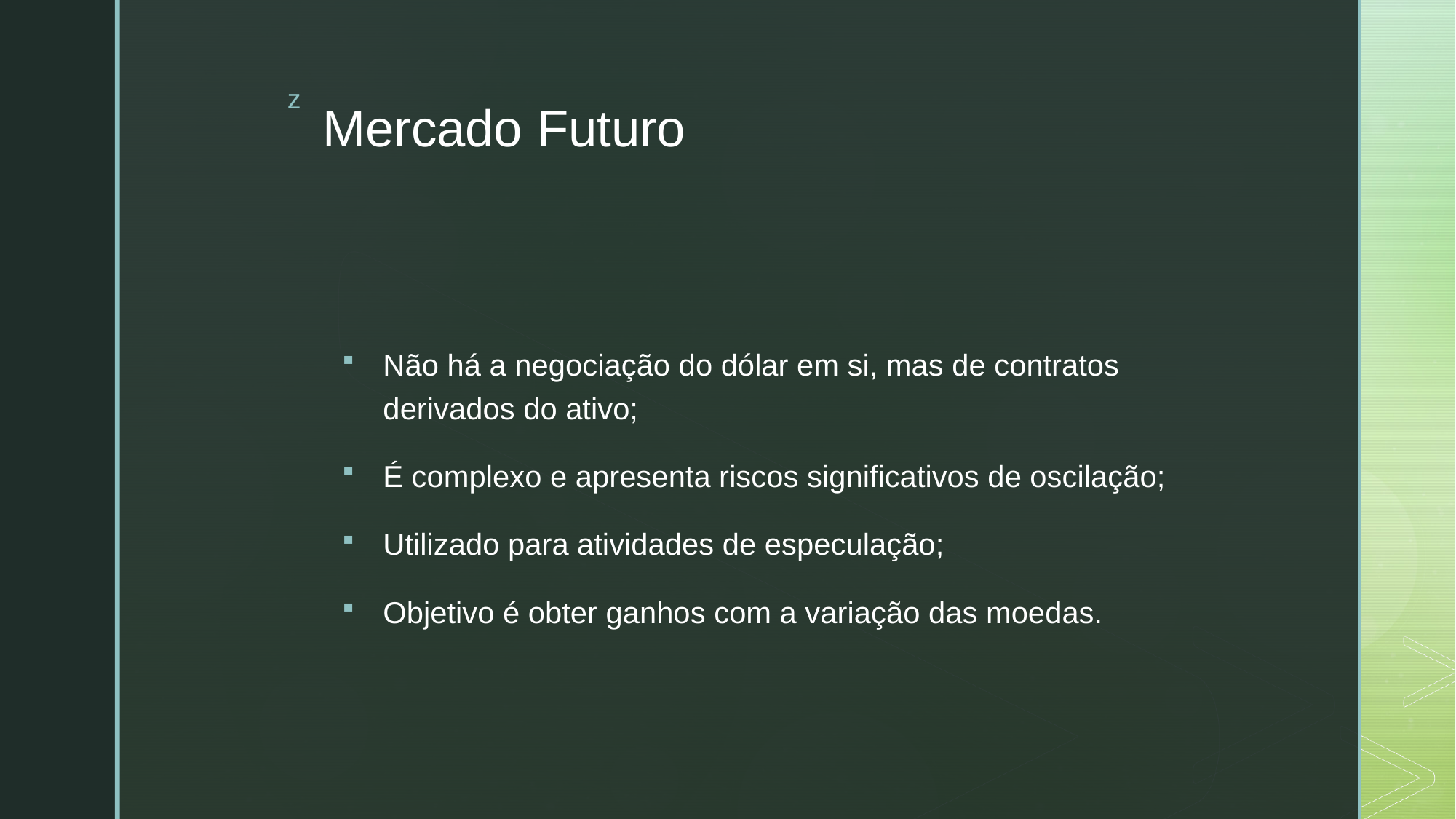

# Mercado Futuro
Não há a negociação do dólar em si, mas de contratos derivados do ativo;
É complexo e apresenta riscos significativos de oscilação;
Utilizado para atividades de especulação;
Objetivo é obter ganhos com a variação das moedas.